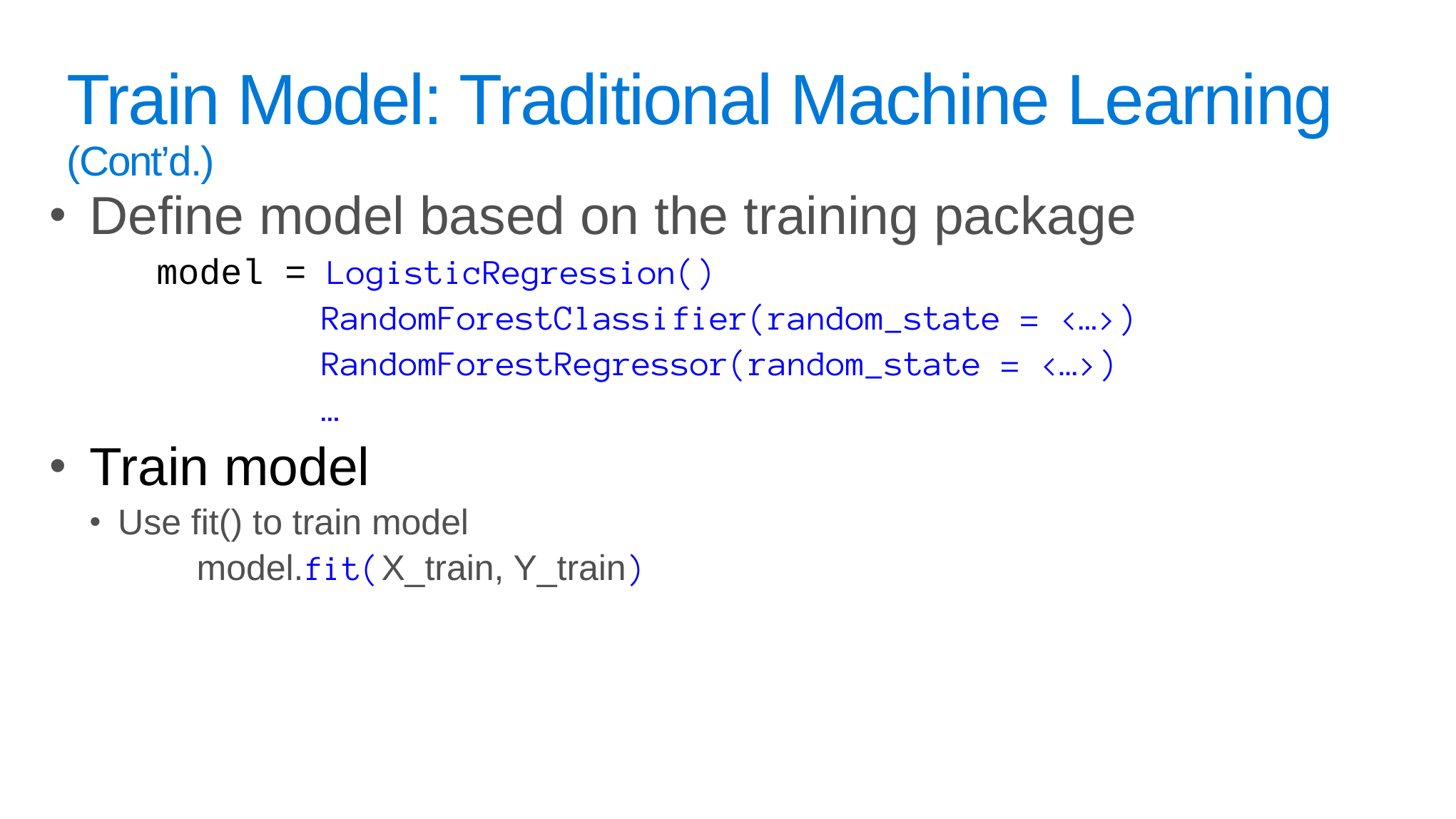

# Science?
Train Model: Traditional Machine Learning (Cont’d.)
Define model based on the training package
	model = LogisticRegression()
		   RandomForestClassifier(random_state = <…>)
		   RandomForestRegressor(random_state = <…>)
		   …
Train model
Use fit() to train model
	model.fit(X_train, Y_train)